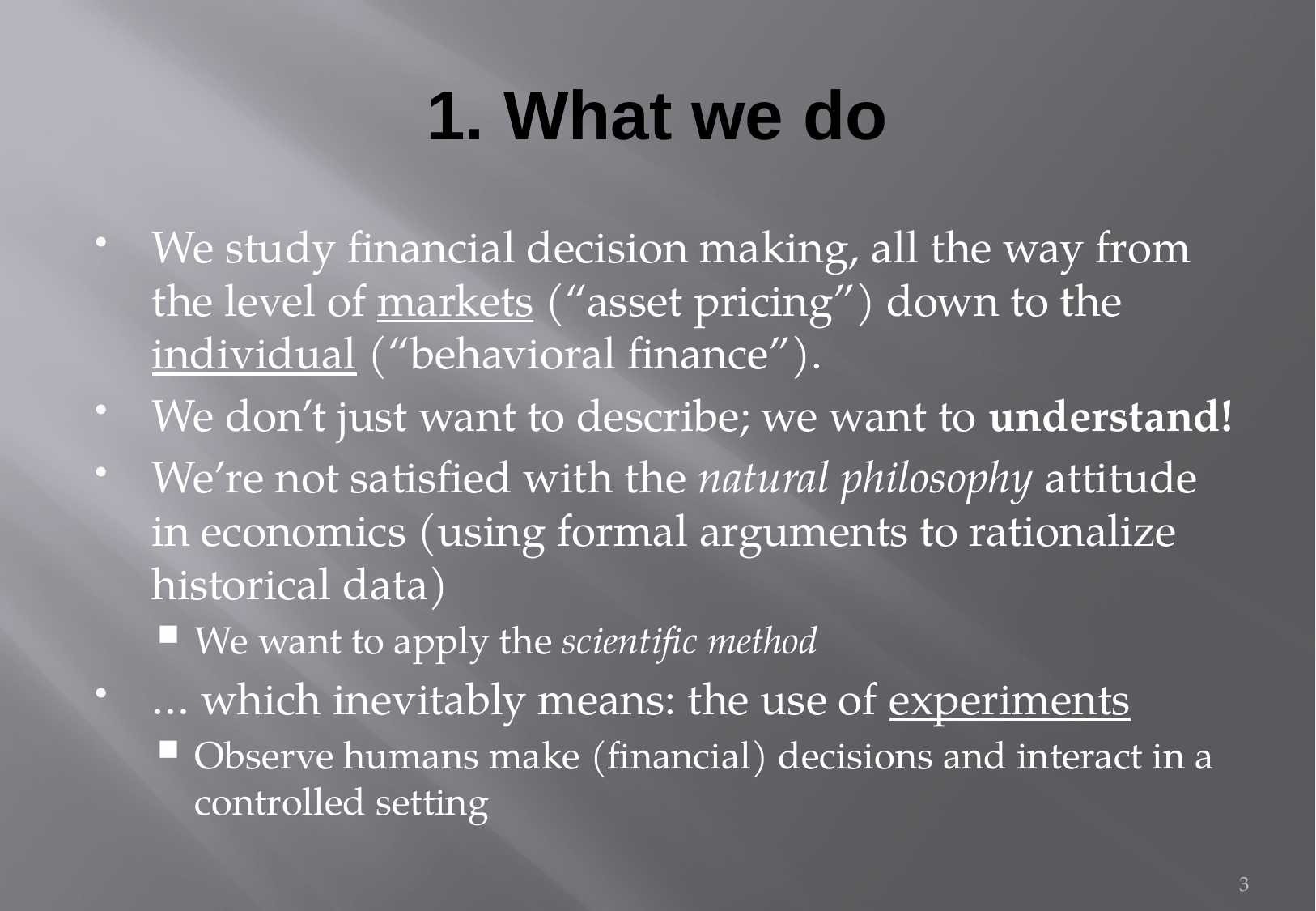

# 1. What we do
We study financial decision making, all the way from the level of markets (“asset pricing”) down to the individual (“behavioral finance”).
We don’t just want to describe; we want to understand!
We’re not satisfied with the natural philosophy attitude in economics (using formal arguments to rationalize historical data)
We want to apply the scientific method
… which inevitably means: the use of experiments
Observe humans make (financial) decisions and interact in a controlled setting

3